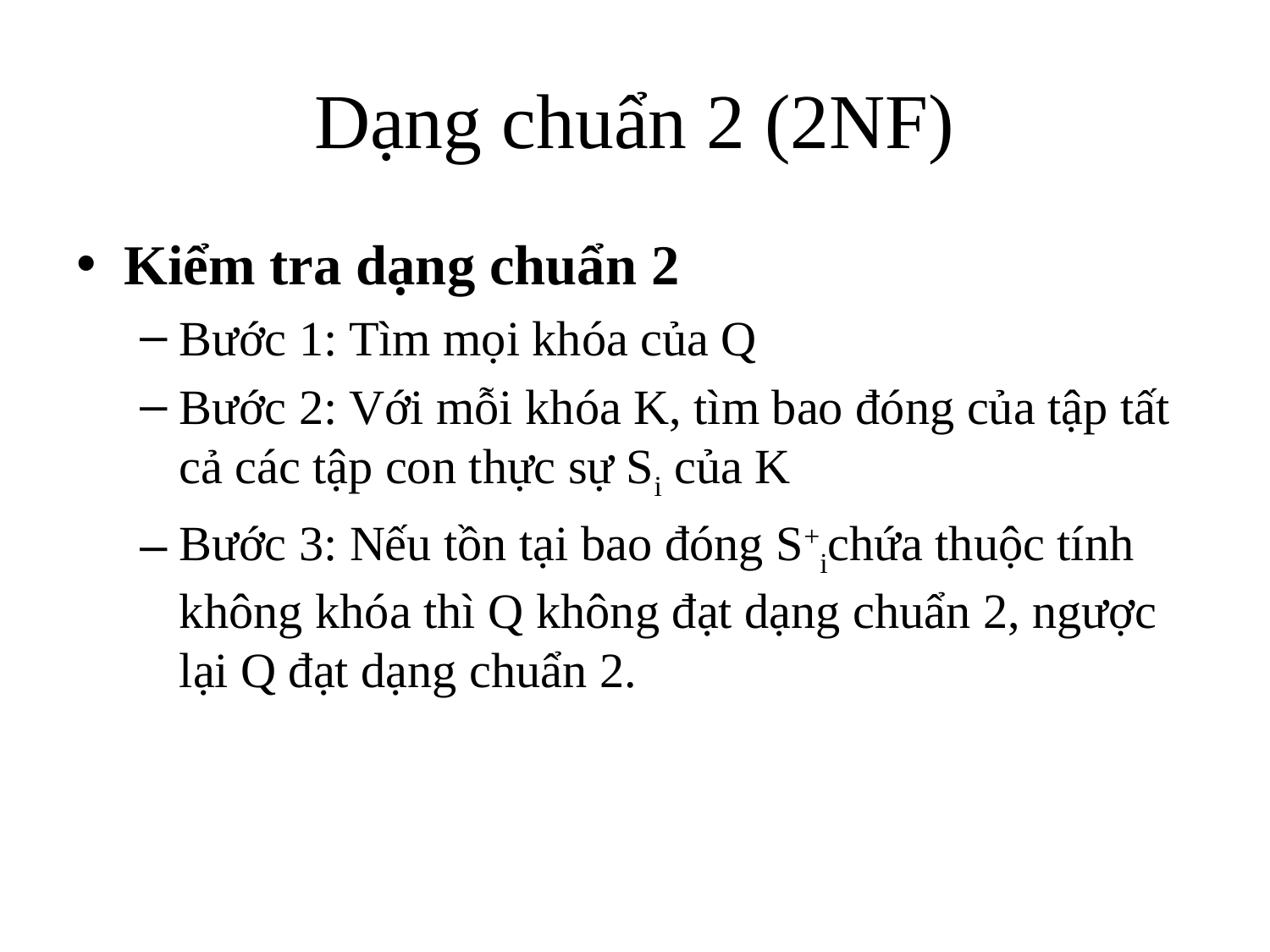

# Dạng chuẩn 2 (2NF)
Kiểm tra dạng chuẩn 2
Bước 1: Tìm mọi khóa của Q
Bước 2: Với mỗi khóa K, tìm bao đóng của tập tất cả các tập con thực sự Si của K
Bước 3: Nếu tồn tại bao đóng S+ichứa thuộc tính không khóa thì Q không đạt dạng chuẩn 2, ngược lại Q đạt dạng chuẩn 2.